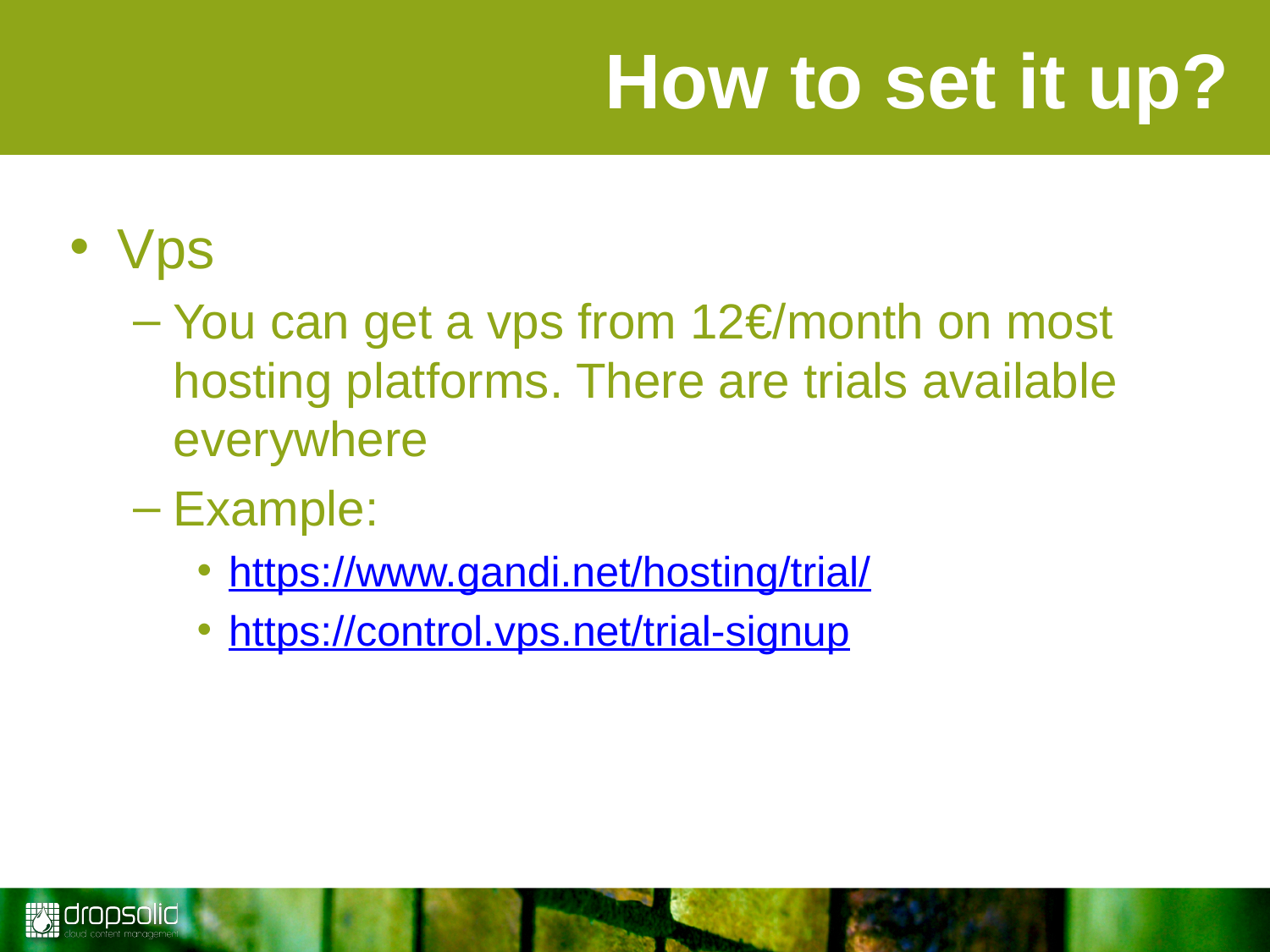

# How to set it up?
Vps
You can get a vps from 12€/month on most hosting platforms. There are trials available everywhere
Example:
https://www.gandi.net/hosting/trial/
https://control.vps.net/trial-signup